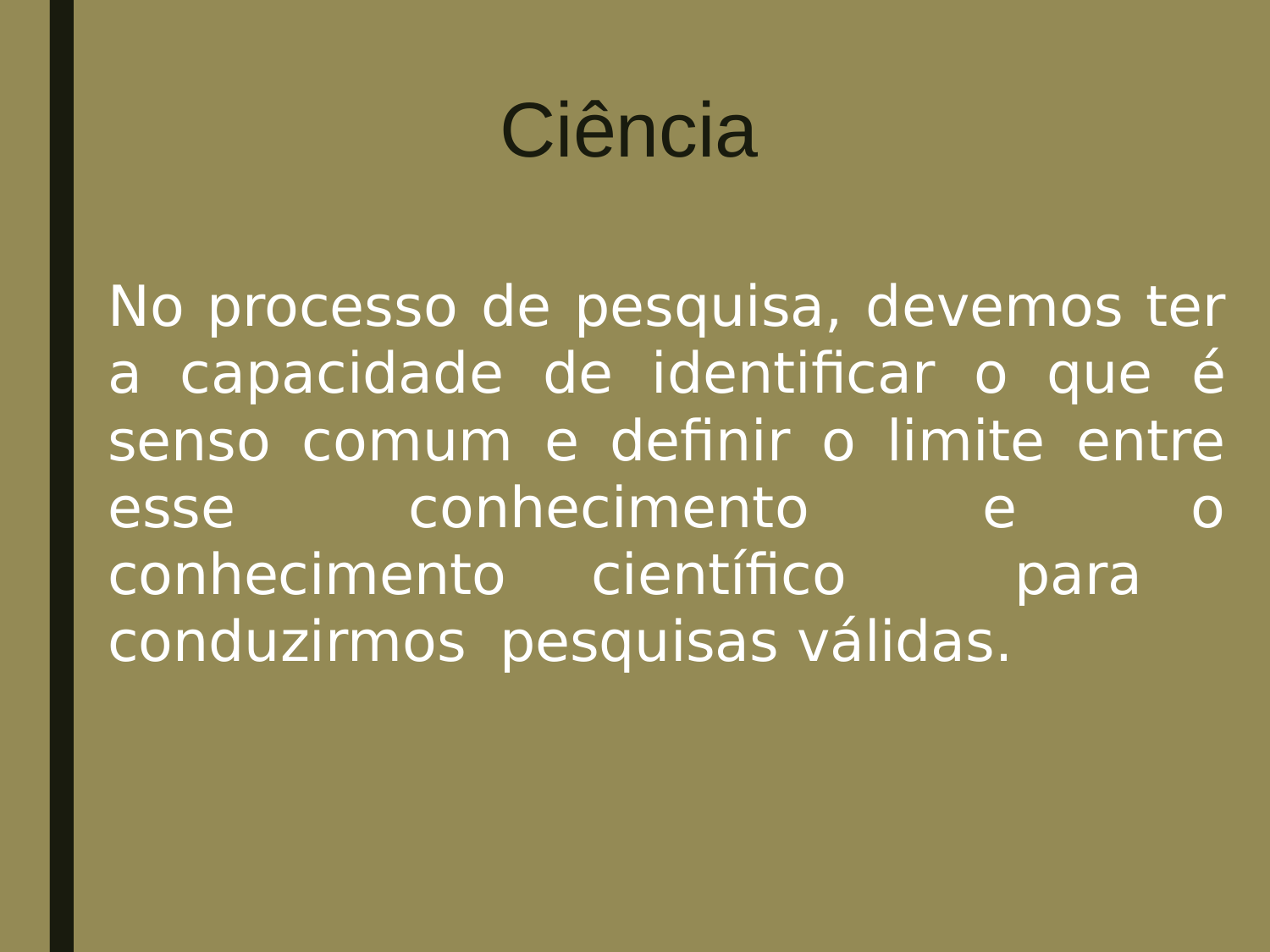

# Ciência
No processo de pesquisa, devemos ter a  capacidade  de  identificar  o  que  é senso comum e definir o limite entre esse conhecimento e o conhecimento científico  para  conduzirmos  pesquisas válidas.